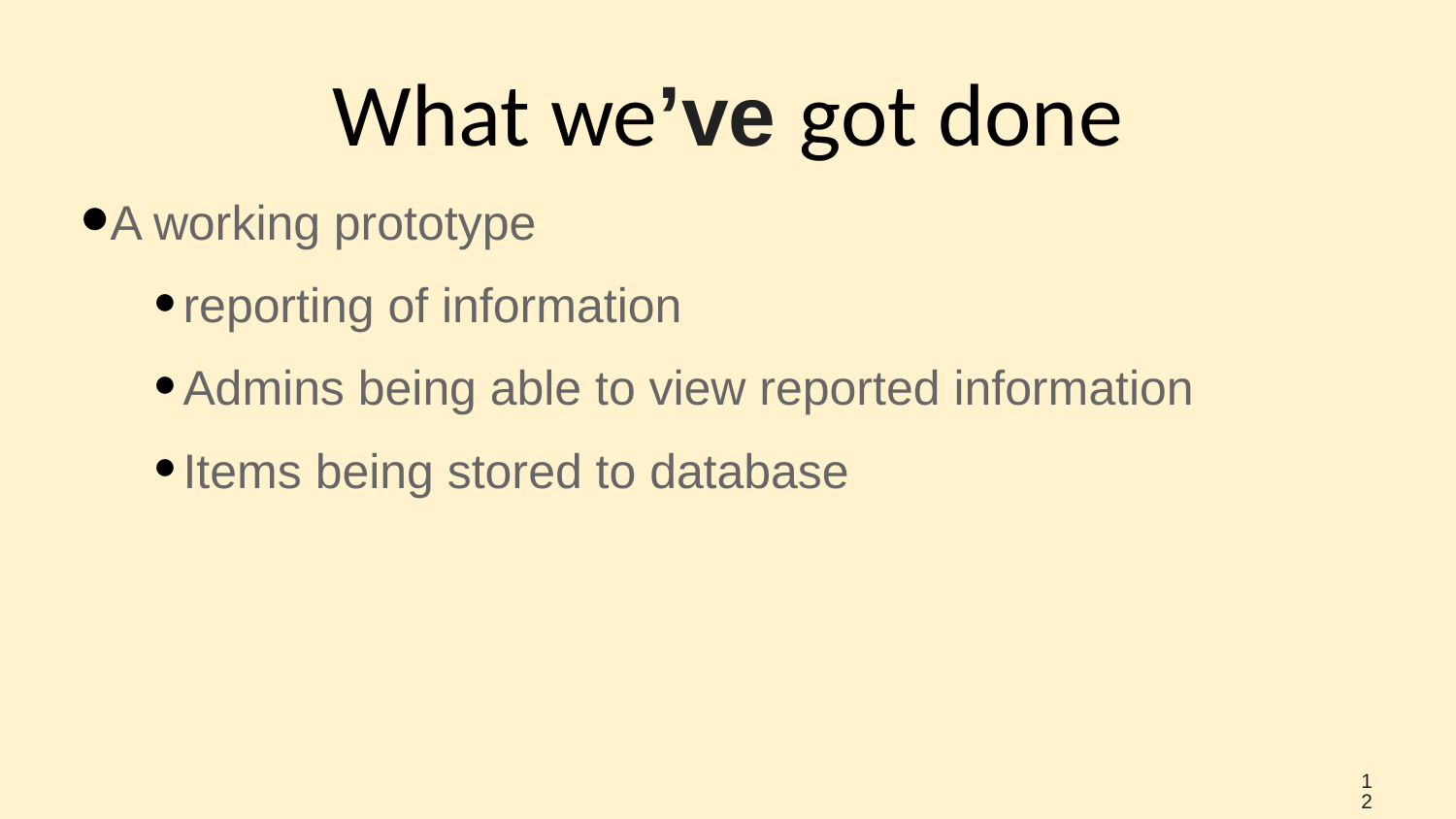

# What we’ve got done
A working prototype
reporting of information
Admins being able to view reported information
Items being stored to database
12